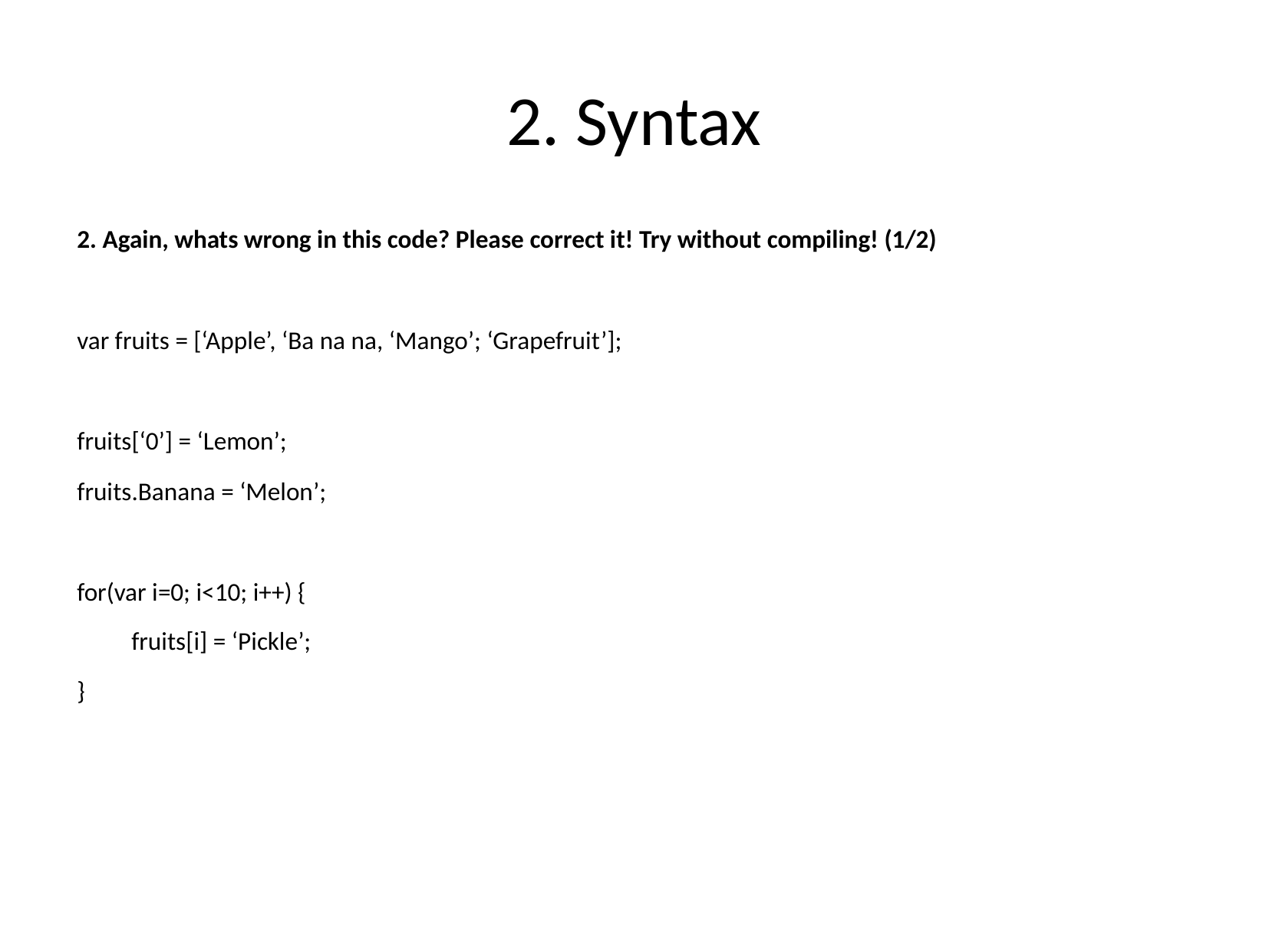

2. Syntax
2. Again, whats wrong in this code? Please correct it! Try without compiling! (1/2)

var fruits = [‘Apple’, ‘Ba na na, ‘Mango’; ‘Grapefruit’];

fruits[‘0’] = ‘Lemon’;
fruits.Banana = ‘Melon’;

for(var i=0; i<10; i++) {
fruits[i] = ‘Pickle’;
}